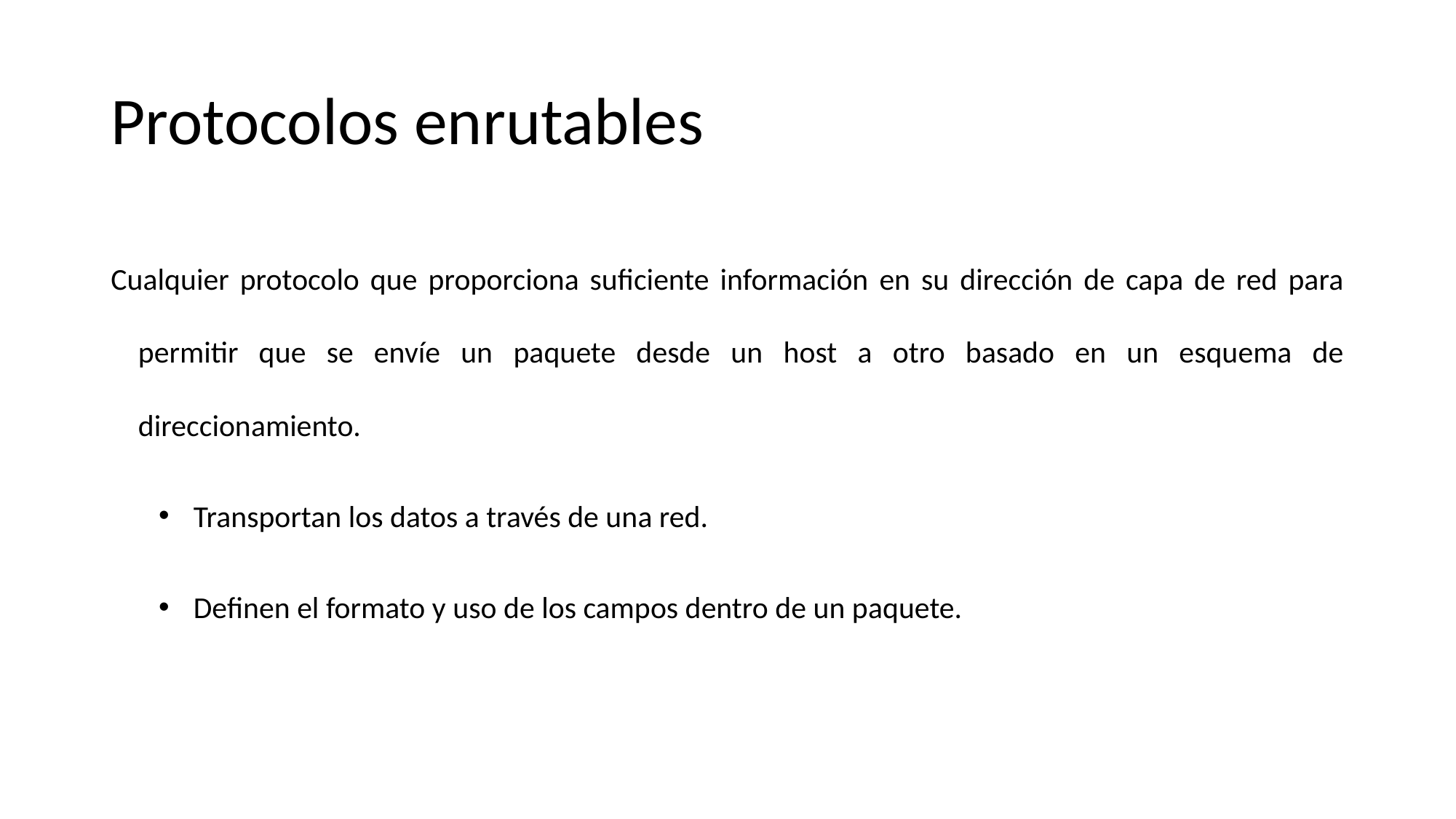

# Protocolos enrutables
Cualquier protocolo que proporciona suficiente información en su dirección de capa de red para permitir que se envíe un paquete desde un host a otro basado en un esquema de direccionamiento.
Transportan los datos a través de una red.
Definen el formato y uso de los campos dentro de un paquete.

lunes, 19 de agosto de 2019